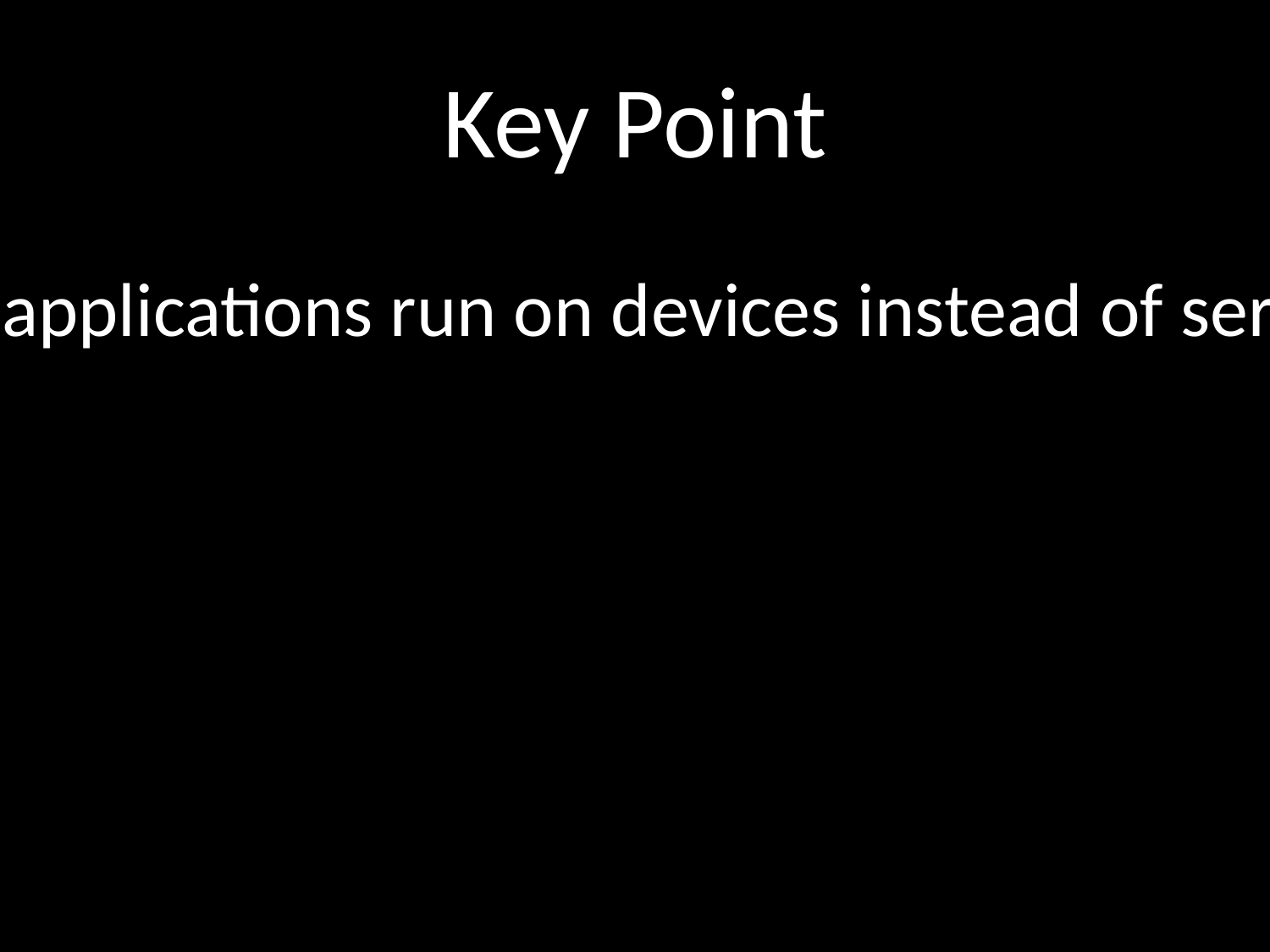

# Key Point
* AI applications run on devices instead of servers